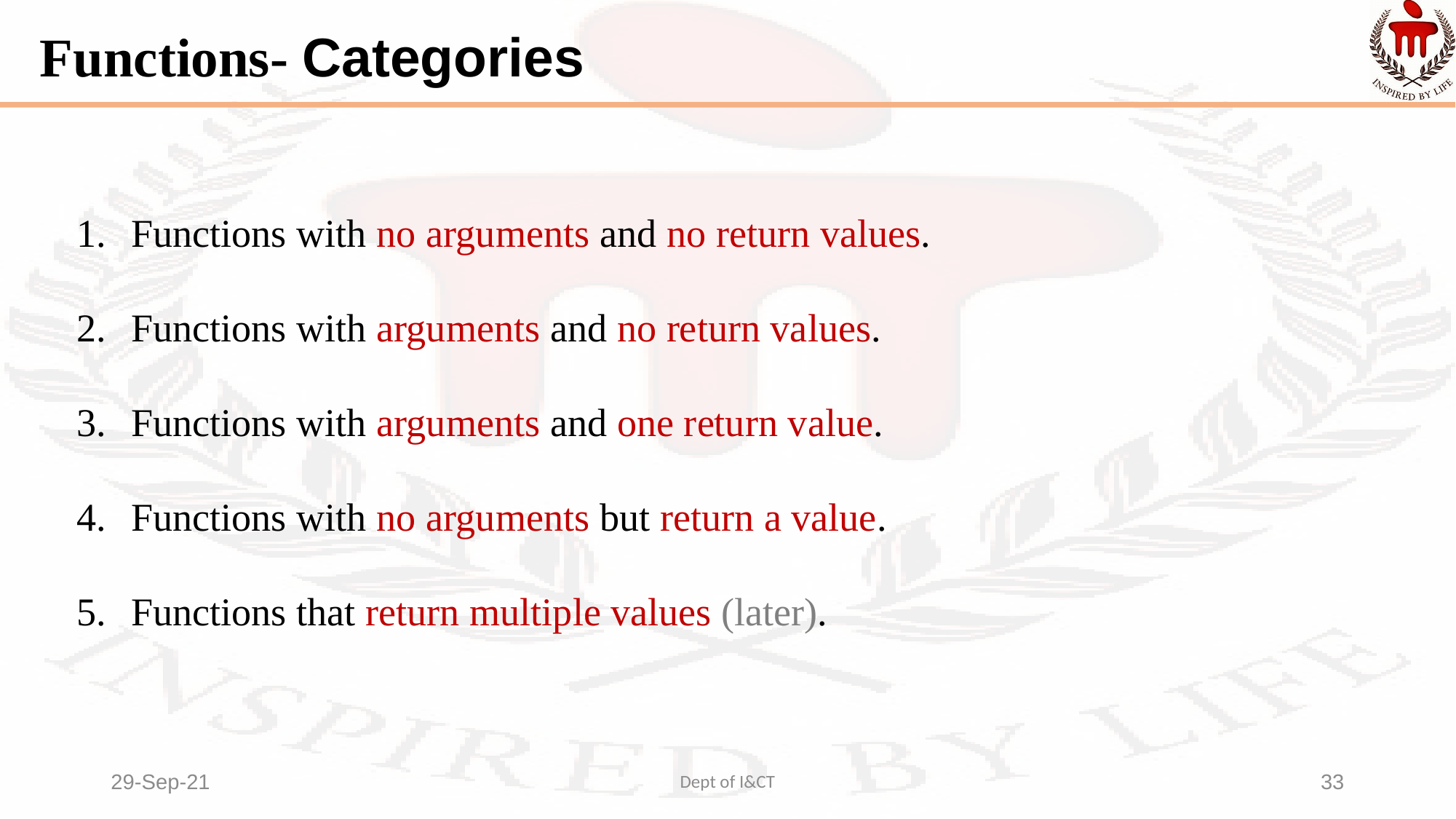

# Functions- Categories
Functions with no arguments and no return values.
Functions with arguments and no return values.
Functions with arguments and one return value.
Functions with no arguments but return a value.
Functions that return multiple values (later).
29-Sep-21
Dept of I&CT
33